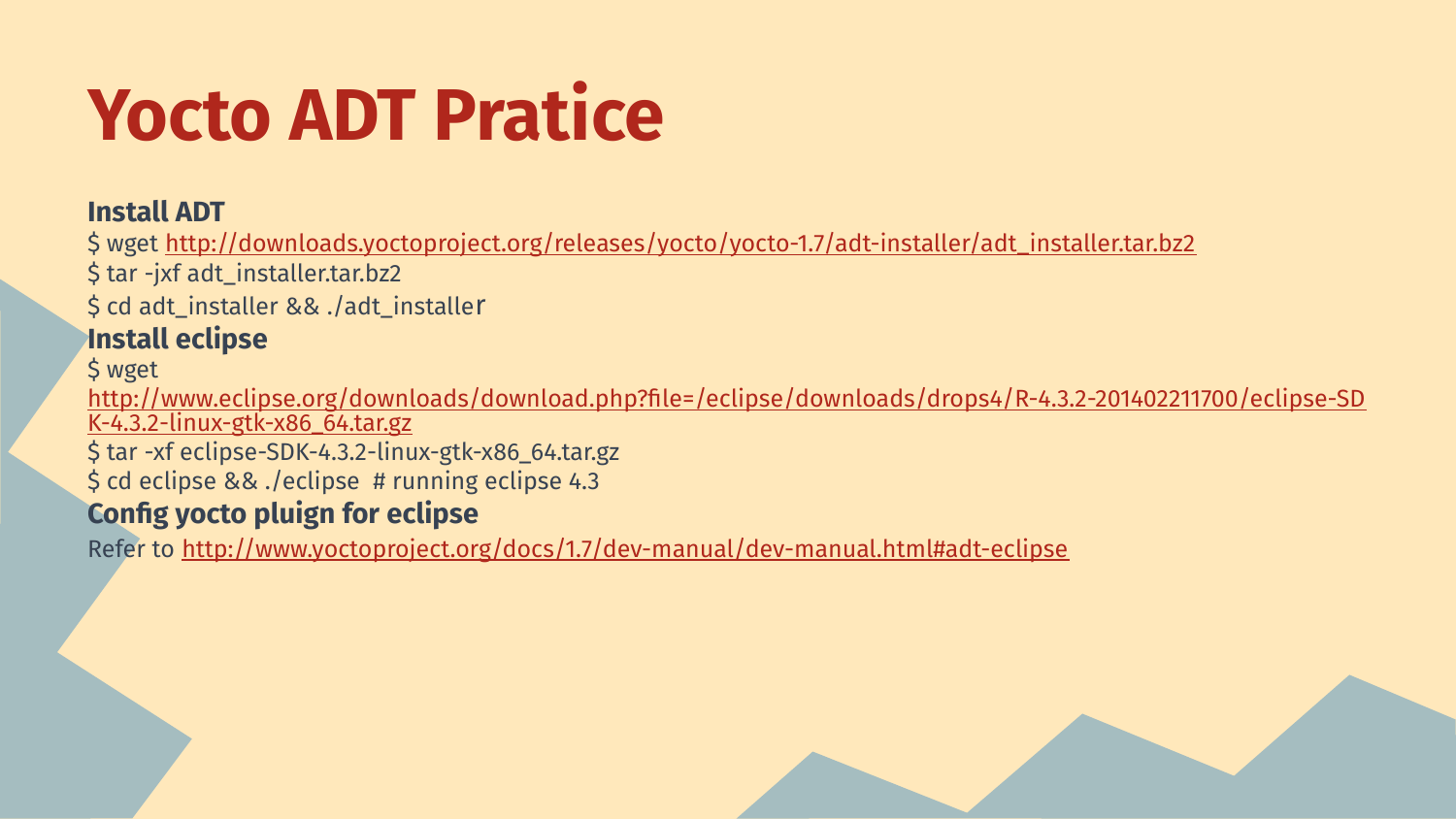

# Yocto ADT Pratice
Install ADT
$ wget http://downloads.yoctoproject.org/releases/yocto/yocto-1.7/adt-installer/adt_installer.tar.bz2
$ tar -jxf adt_installer.tar.bz2
$ cd adt_installer && ./adt_installer
Install eclipse
$ wget http://www.eclipse.org/downloads/download.php?file=/eclipse/downloads/drops4/R-4.3.2-201402211700/eclipse-SDK-4.3.2-linux-gtk-x86_64.tar.gz
$ tar -xf eclipse-SDK-4.3.2-linux-gtk-x86_64.tar.gz
$ cd eclipse && ./eclipse  # running eclipse 4.3
Config yocto pluign for eclipse
Refer to http://www.yoctoproject.org/docs/1.7/dev-manual/dev-manual.html#adt-eclipse